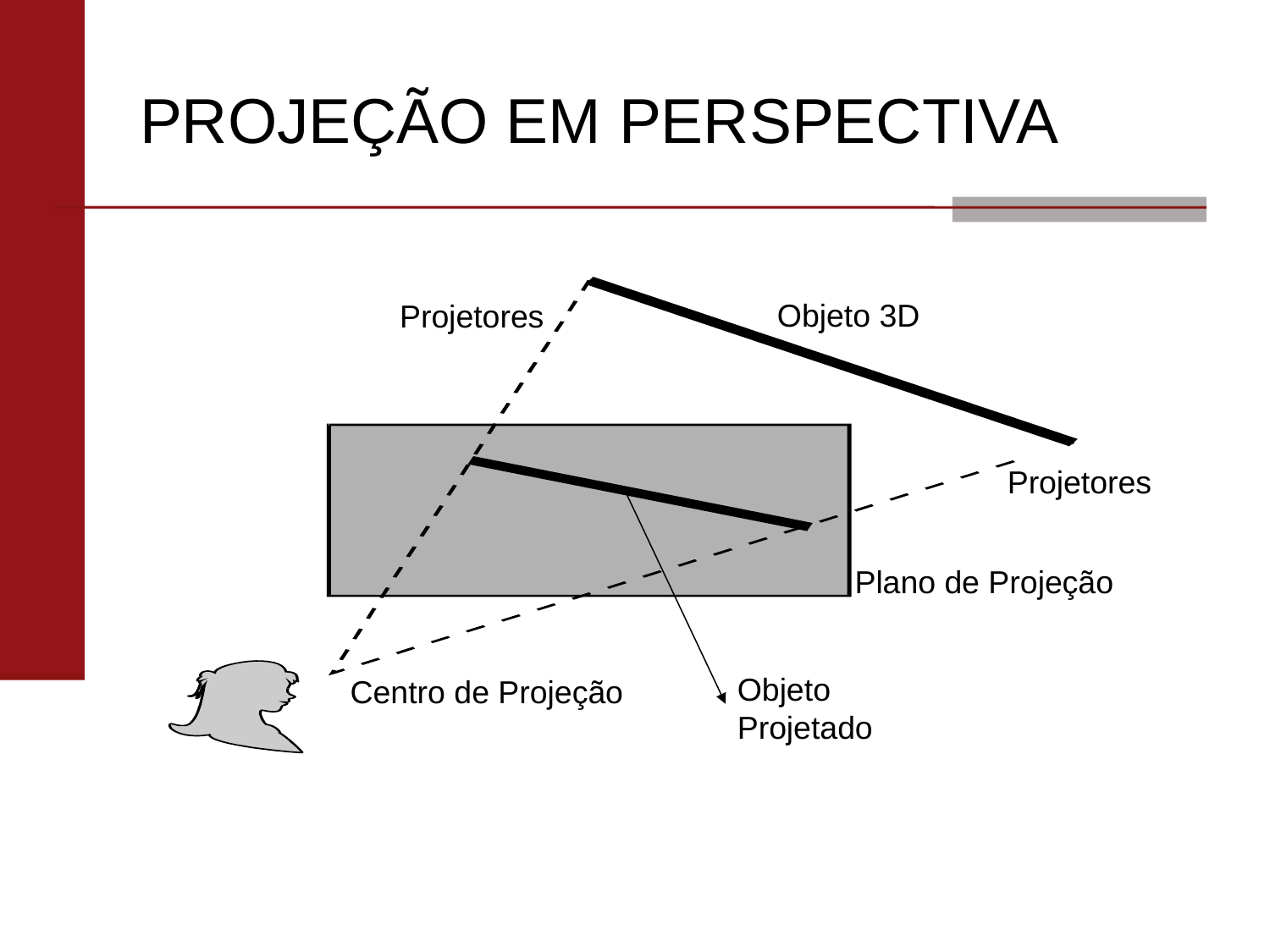

# PROJEÇÃO EM PERSPECTIVA

Objeto 3D
Projetores

Plano de Projeção

Objeto Projetado
Centro de Projeção

Projetores